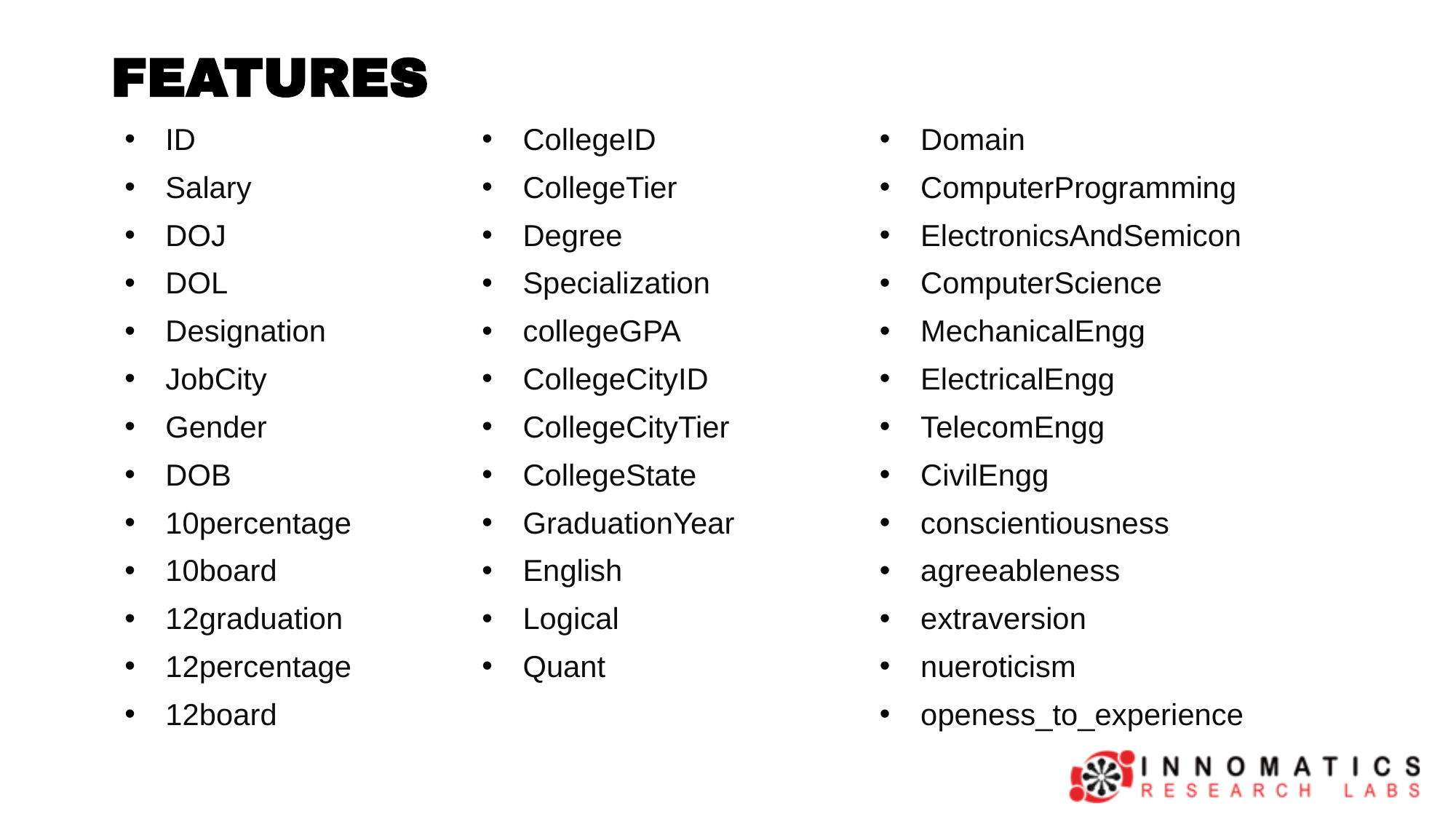

# FEATURES
ID
Salary
DOJ
DOL
Designation
JobCity
Gender
DOB
10percentage
10board
12graduation
12percentage
12board

CollegeID
CollegeTier
Degree
Specialization
collegeGPA
CollegeCityID
CollegeCityTier
CollegeState
GraduationYear
English
Logical
Quant

Domain
ComputerProgramming
ElectronicsAndSemicon
ComputerScience
MechanicalEngg
ElectricalEngg
TelecomEngg
CivilEngg
conscientiousness
agreeableness
extraversion
nueroticism
openess_to_experience